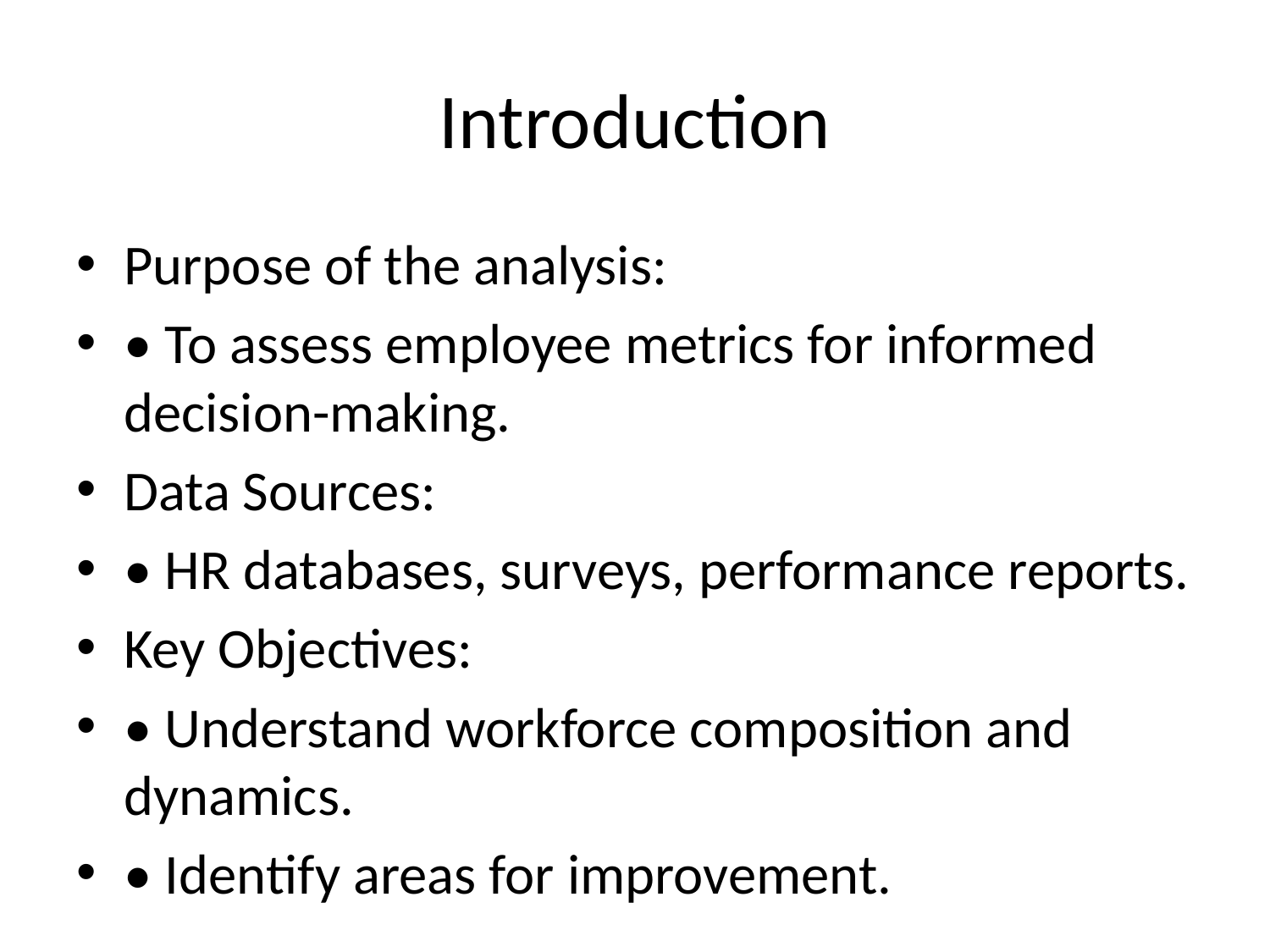

# Introduction
Purpose of the analysis:
• To assess employee metrics for informed decision-making.
Data Sources:
• HR databases, surveys, performance reports.
Key Objectives:
• Understand workforce composition and dynamics.
• Identify areas for improvement.